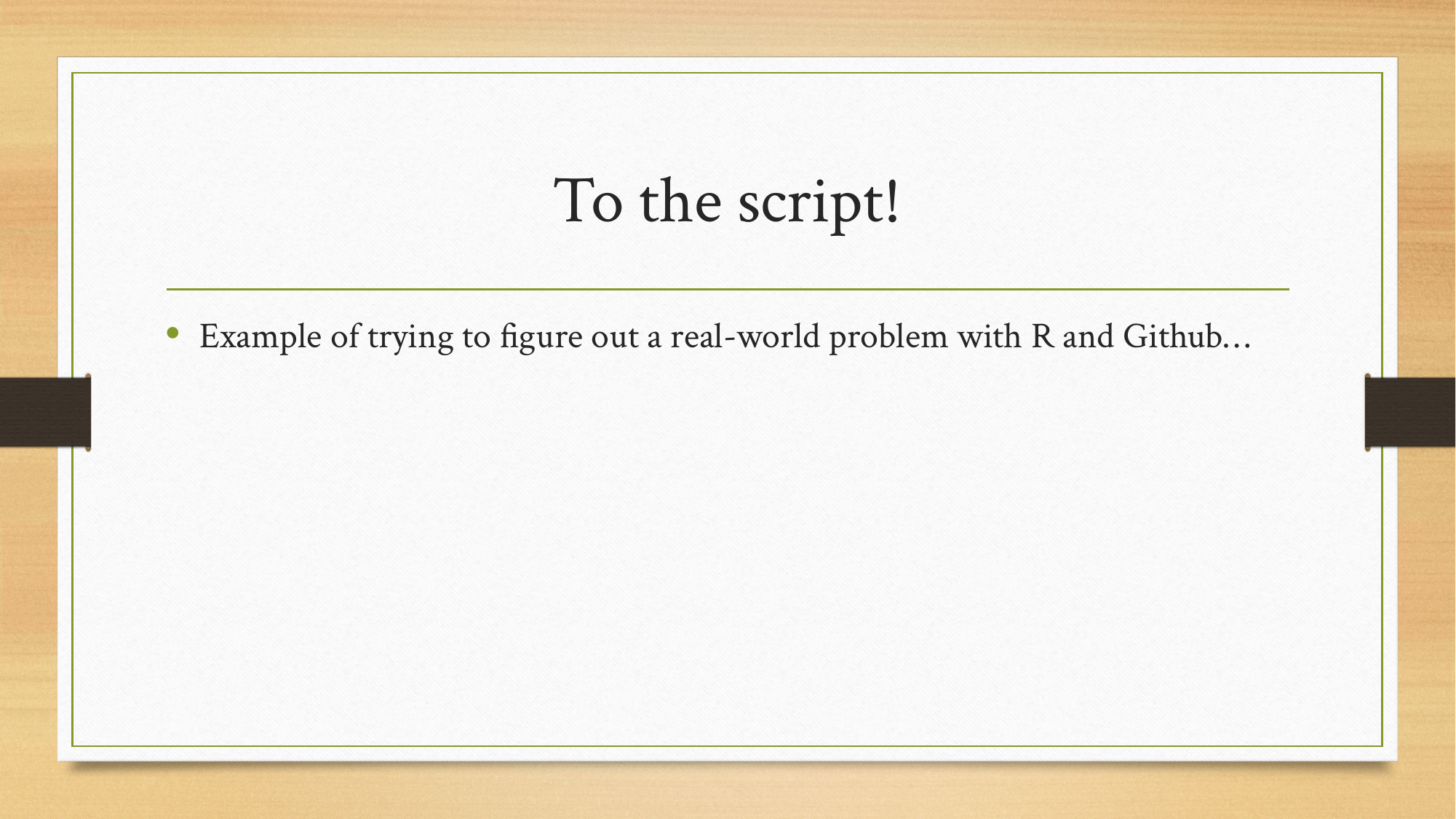

# To the script!
Example of trying to figure out a real-world problem with R and Github…